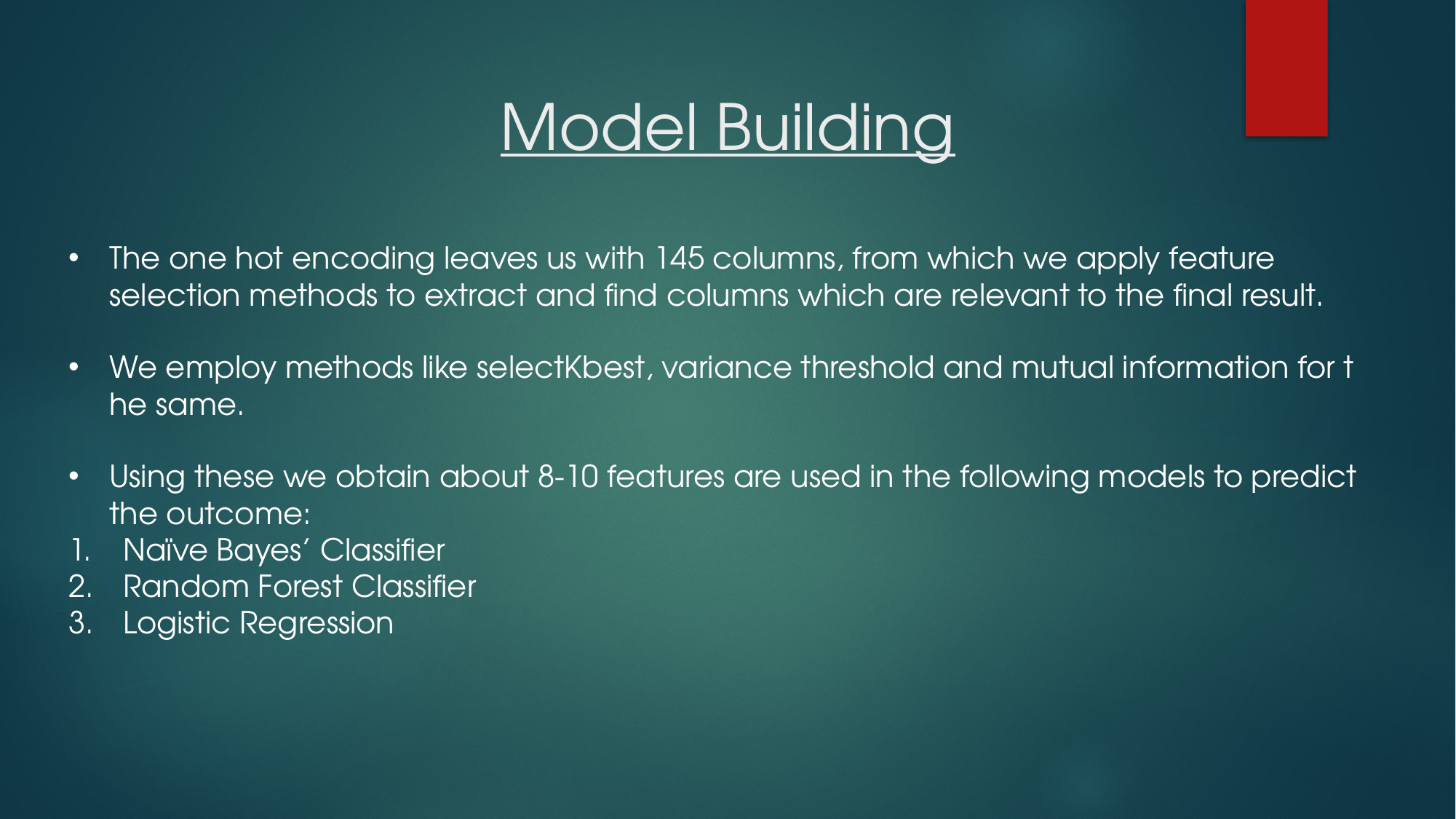

# Model Building
The one hot encoding leaves us with 145 columns, from which we apply feature selection methods to extract and find columns which are relevant to the final result.

We employ methods like selectKbest, variance threshold and mutual information for t he same.

Using these we obtain about 8-10 features are used in the following models to predict the outcome:
Naïve Bayes’ Classifier
Random Forest Classifier
Logistic Regression